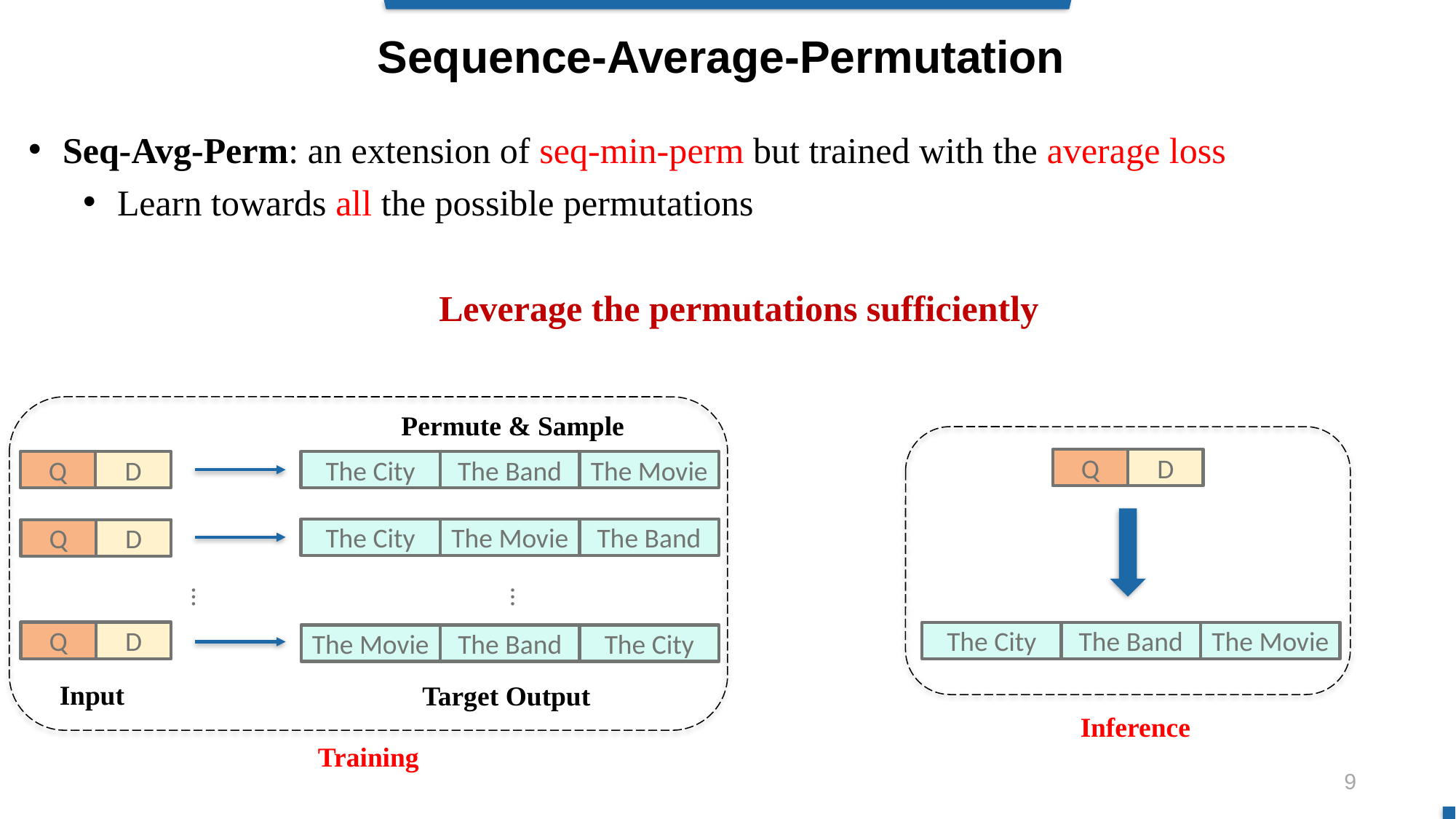

# Sequence-Average-Permutation
Seq-Avg-Perm: an extension of seq-min-perm but trained with the average loss
Learn towards all the possible permutations
Leverage the permutations sufficiently

Permute & Sample

Q
D
Q
D
The City
The Band
The Movie

The City
The Movie
The Band
Q
D
…
…
Q
D
The City
The Band
The Movie
The Movie
The Band
The City
Input
Target Output
Inference
Training
9